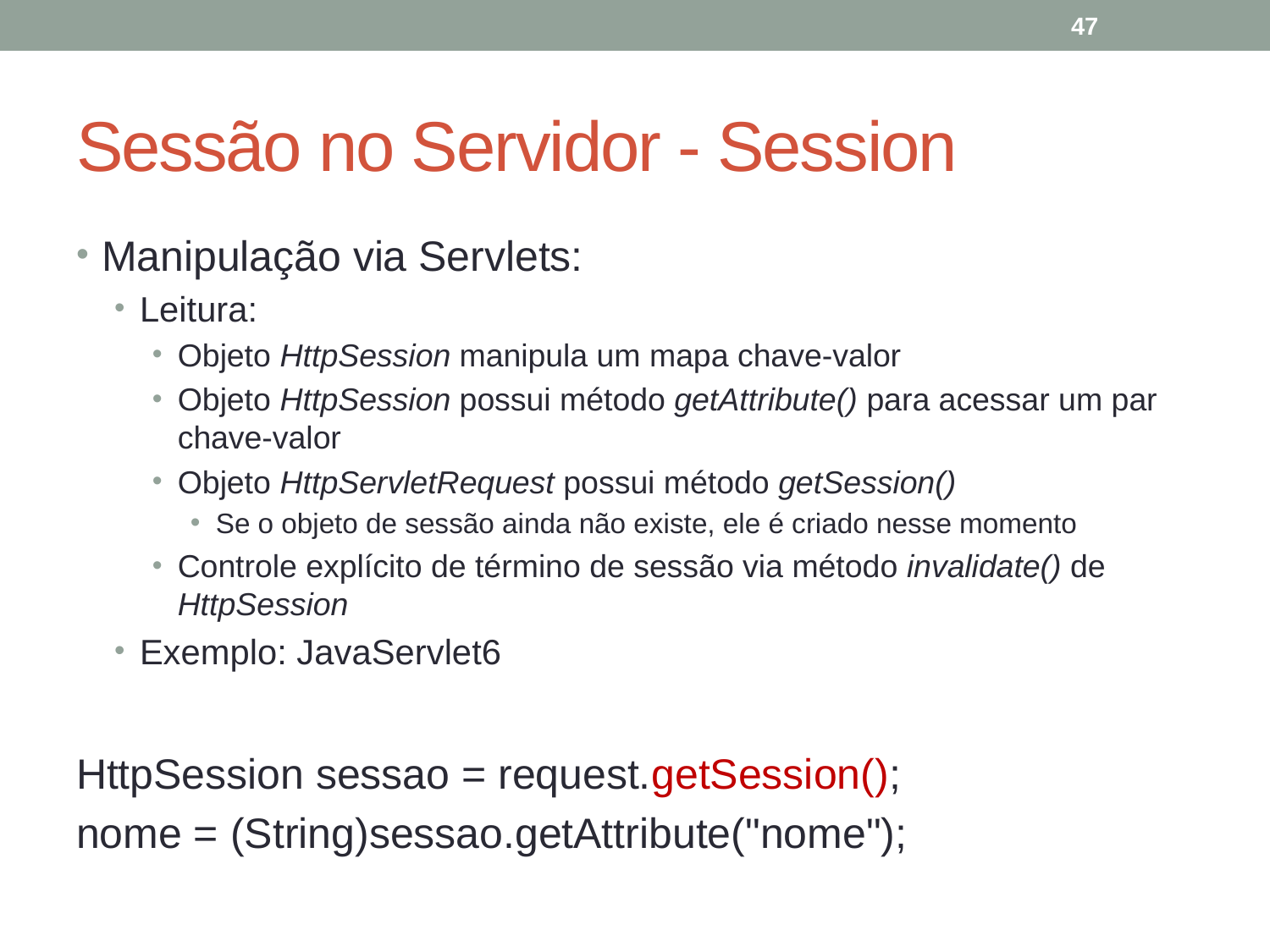

47
# Sessão no Servidor - Session
Manipulação via Servlets:
Leitura:
Objeto HttpSession manipula um mapa chave-valor
Objeto HttpSession possui método getAttribute() para acessar um par chave-valor
Objeto HttpServletRequest possui método getSession()
Se o objeto de sessão ainda não existe, ele é criado nesse momento
Controle explícito de término de sessão via método invalidate() de HttpSession
Exemplo: JavaServlet6

HttpSession sessao = request.getSession();
nome = (String)sessao.getAttribute("nome");